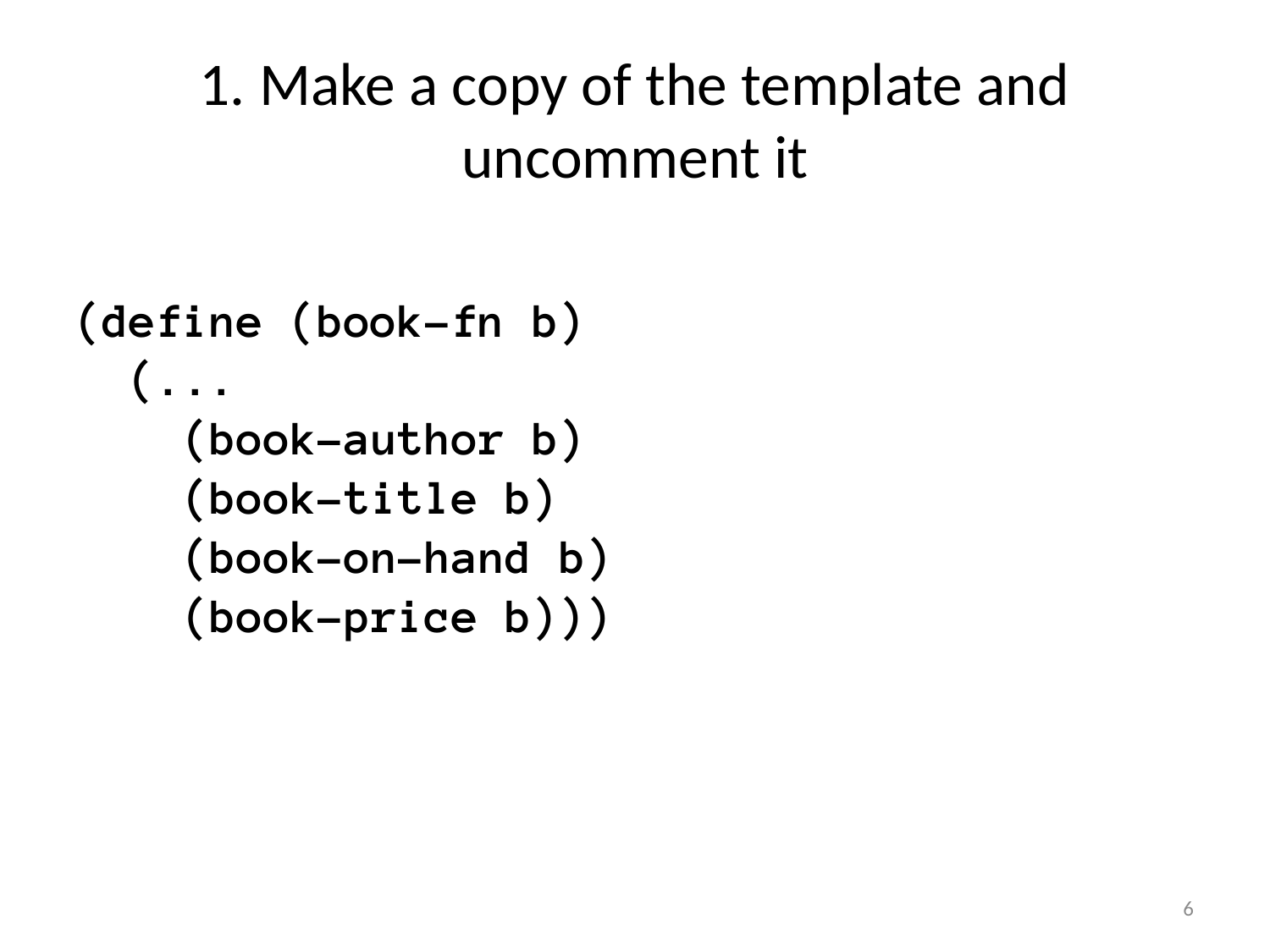

# 1. Make a copy of the template and uncomment it

(define (book-fn b)
  (...
    (book-author b)
    (book-title b)
    (book-on-hand b)
    (book-price b)))
6